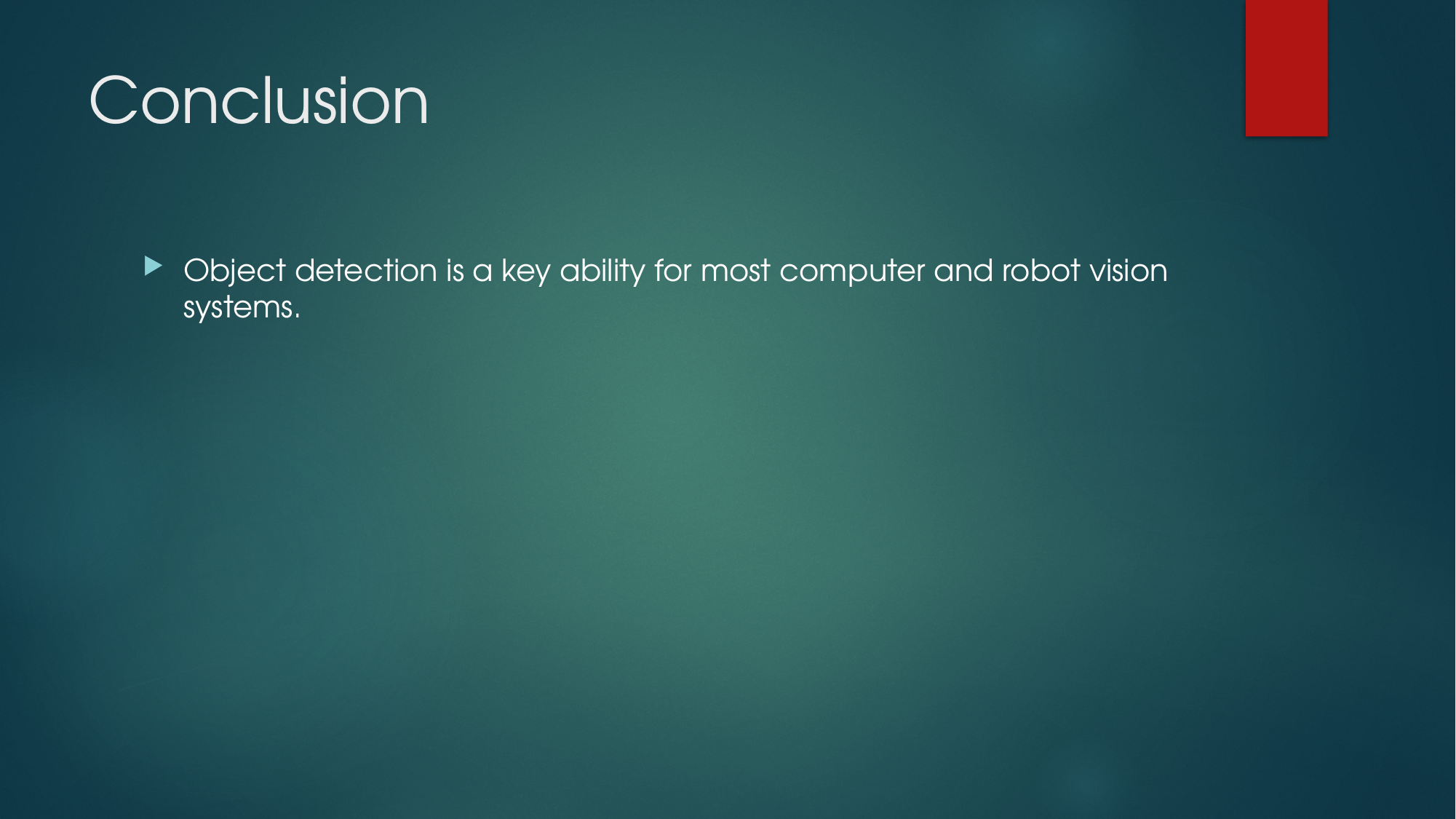

# Conclusion
Object detection is a key ability for most computer and robot vision systems.